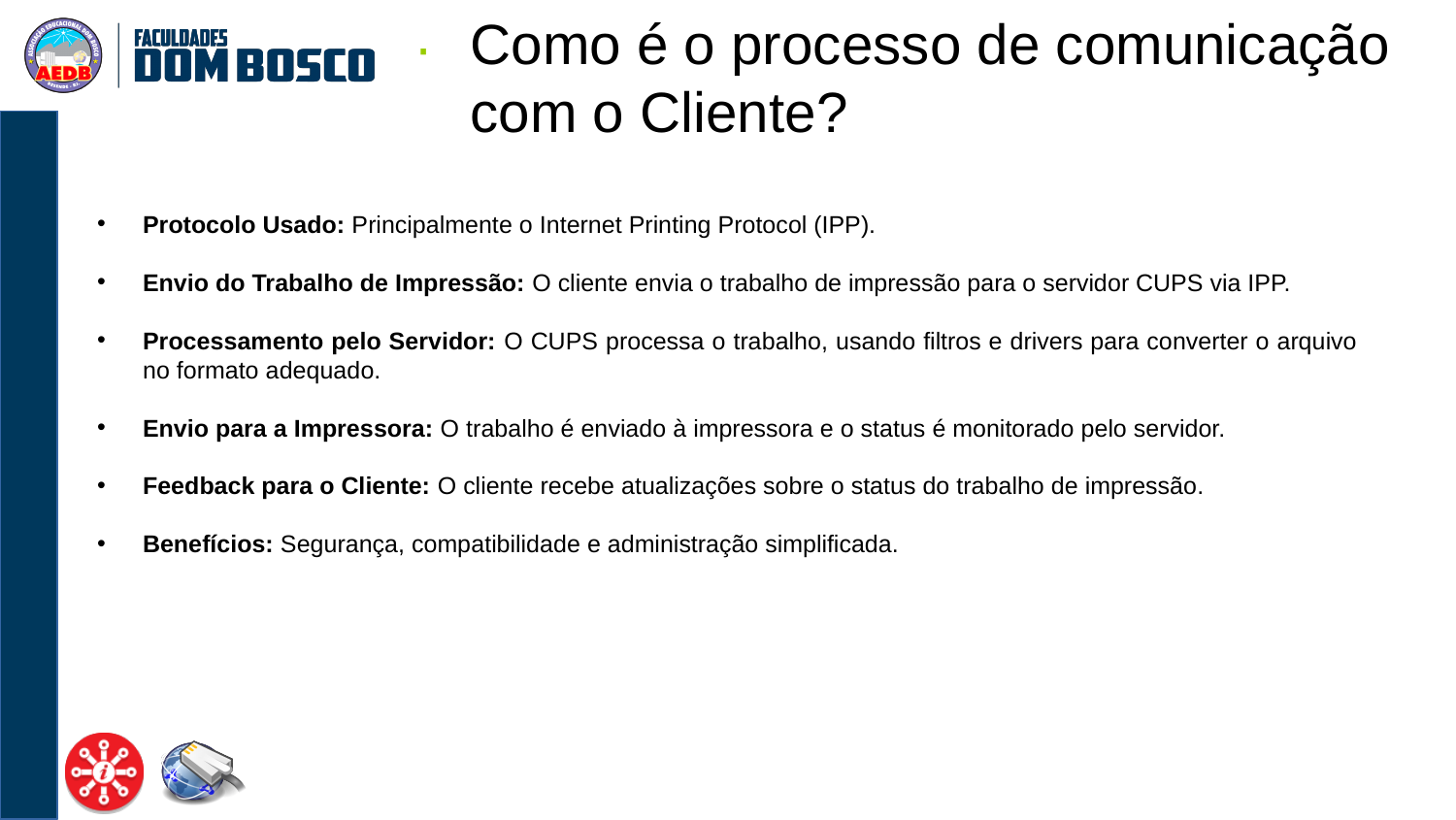

Como é o processo de comunicação com o Cliente?
Protocolo Usado: Principalmente o Internet Printing Protocol (IPP).

Envio do Trabalho de Impressão: O cliente envia o trabalho de impressão para o servidor CUPS via IPP.

Processamento pelo Servidor: O CUPS processa o trabalho, usando filtros e drivers para converter o arquivo no formato adequado.

Envio para a Impressora: O trabalho é enviado à impressora e o status é monitorado pelo servidor.

Feedback para o Cliente: O cliente recebe atualizações sobre o status do trabalho de impressão.

Benefícios: Segurança, compatibilidade e administração simplificada.